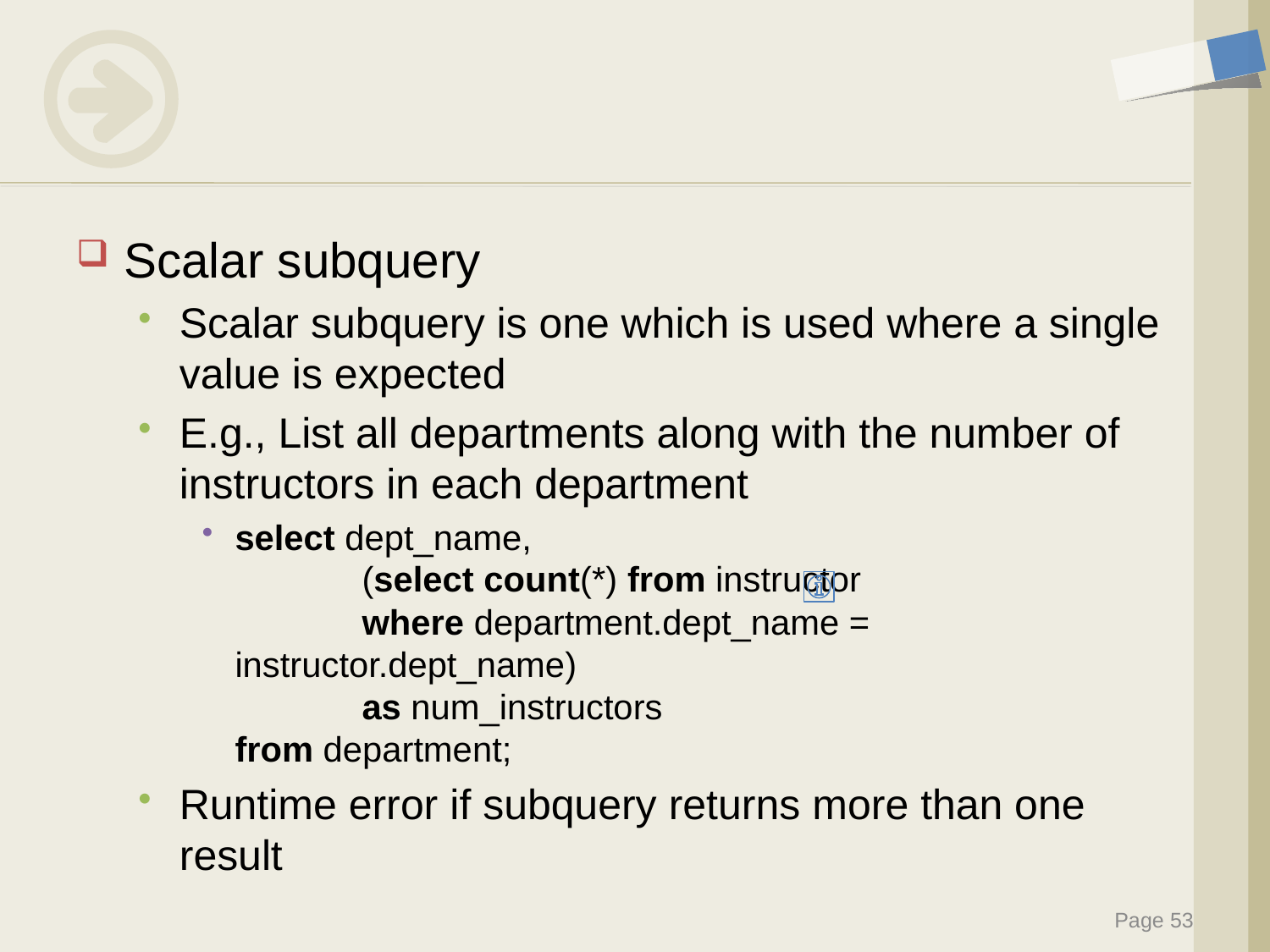

#
Scalar subquery
Scalar subquery is one which is used where a single value is expected
E.g., List all departments along with the number of instructors in each department
select dept_name,
	(select count(*) from instructor
	where department.dept_name = instructor.dept_name)
	as num_instructors
from department;
Runtime error if subquery returns more than one result

Page 53